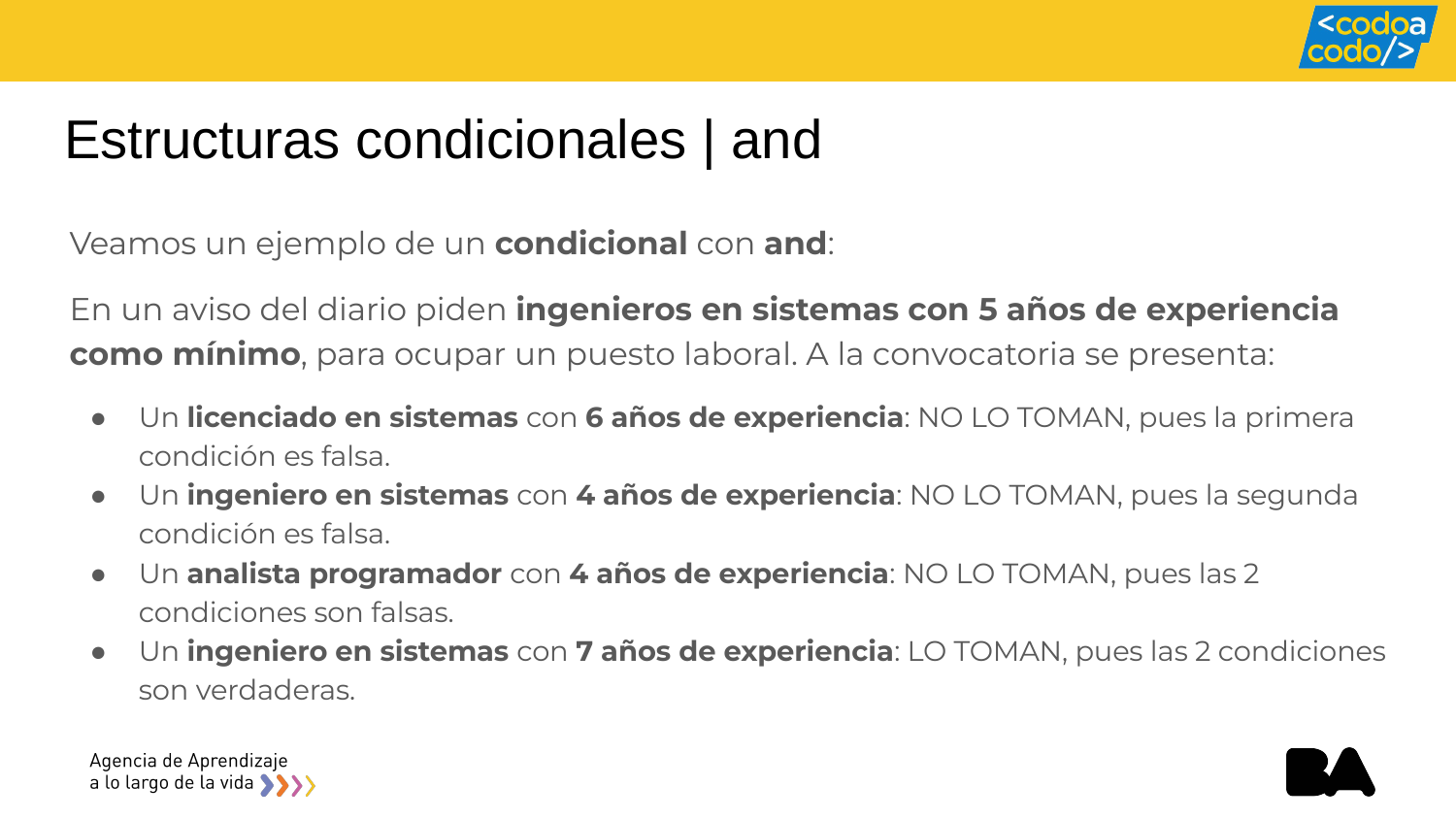

# Estructuras condicionales | and
Veamos un ejemplo de un condicional con and:
En un aviso del diario piden ingenieros en sistemas con 5 años de experiencia como mínimo, para ocupar un puesto laboral. A la convocatoria se presenta:
Un licenciado en sistemas con 6 años de experiencia: NO LO TOMAN, pues la primera condición es falsa.
Un ingeniero en sistemas con 4 años de experiencia: NO LO TOMAN, pues la segunda condición es falsa.
Un analista programador con 4 años de experiencia: NO LO TOMAN, pues las 2 condiciones son falsas.
Un ingeniero en sistemas con 7 años de experiencia: LO TOMAN, pues las 2 condiciones son verdaderas.